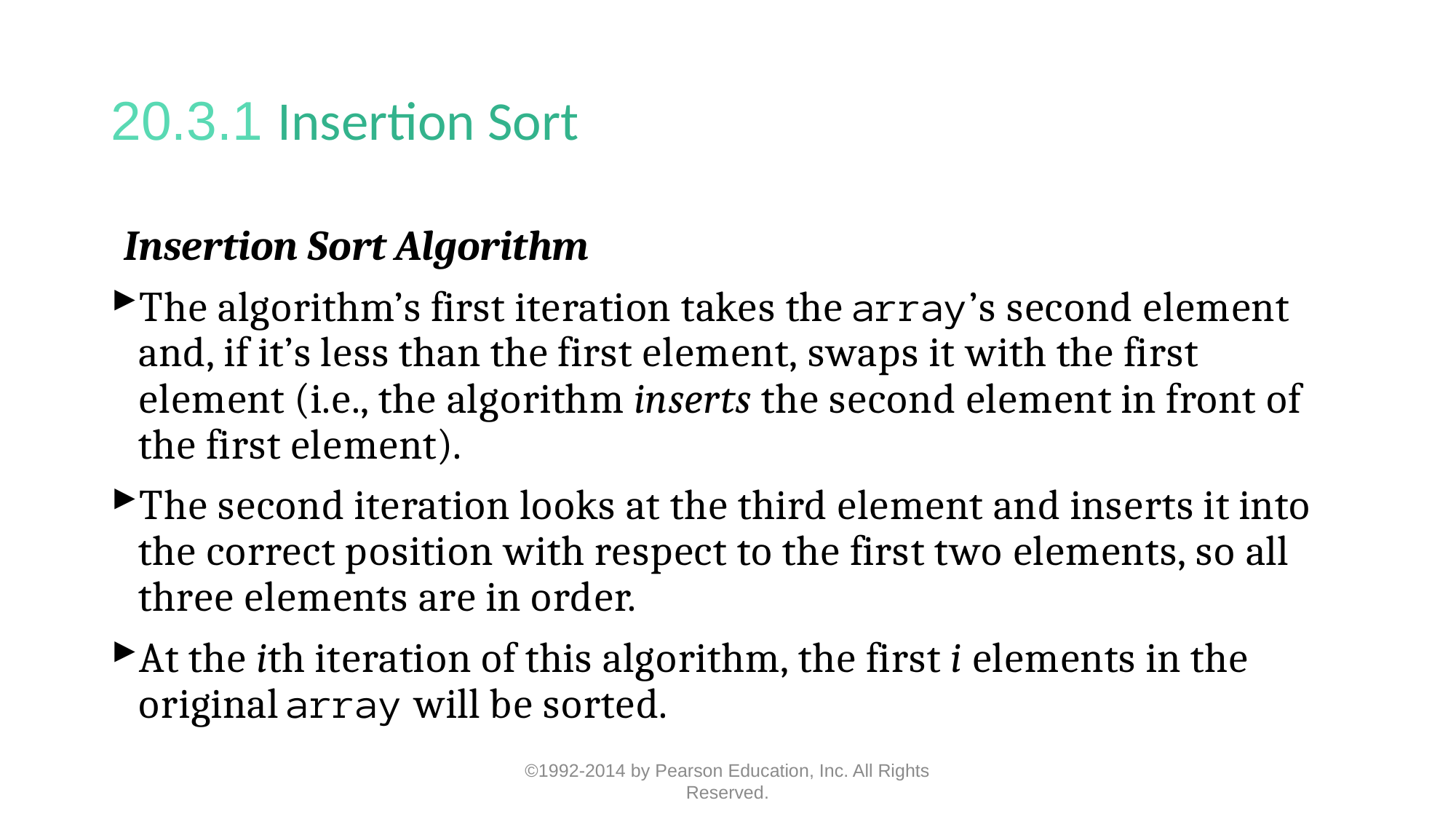

# 20.3.1 Insertion Sort
Insertion Sort Algorithm
The algorithm’s first iteration takes the array’s second element and, if it’s less than the first element, swaps it with the first element (i.e., the algorithm inserts the second element in front of the first element).
The second iteration looks at the third element and inserts it into the correct position with respect to the first two elements, so all three elements are in order.
At the ith iteration of this algorithm, the first i elements in the original array will be sorted.
©1992-2014 by Pearson Education, Inc. All Rights Reserved.